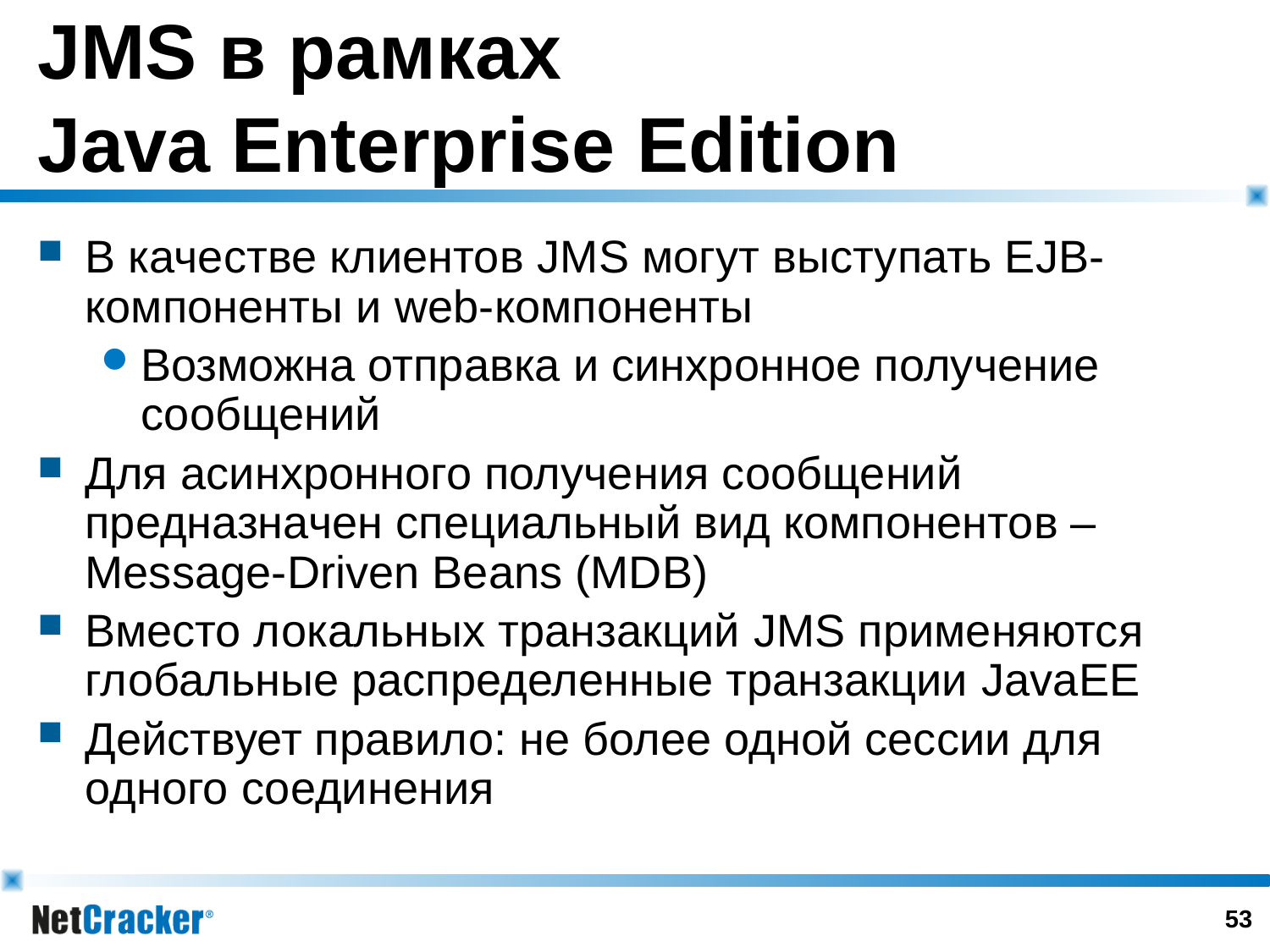

# JMS в рамках Java Enterprise Edition
В качестве клиентов JMS могут выступать EJB-компоненты и web-компоненты
Возможна отправка и синхронное получение сообщений
Для асинхронного получения сообщений предназначен специальный вид компонентов – Message-Driven Beans (MDB)
Вместо локальных транзакций JMS применяются глобальные распределенные транзакции JavaEE
Действует правило: не более одной сессии для одного соединения
53